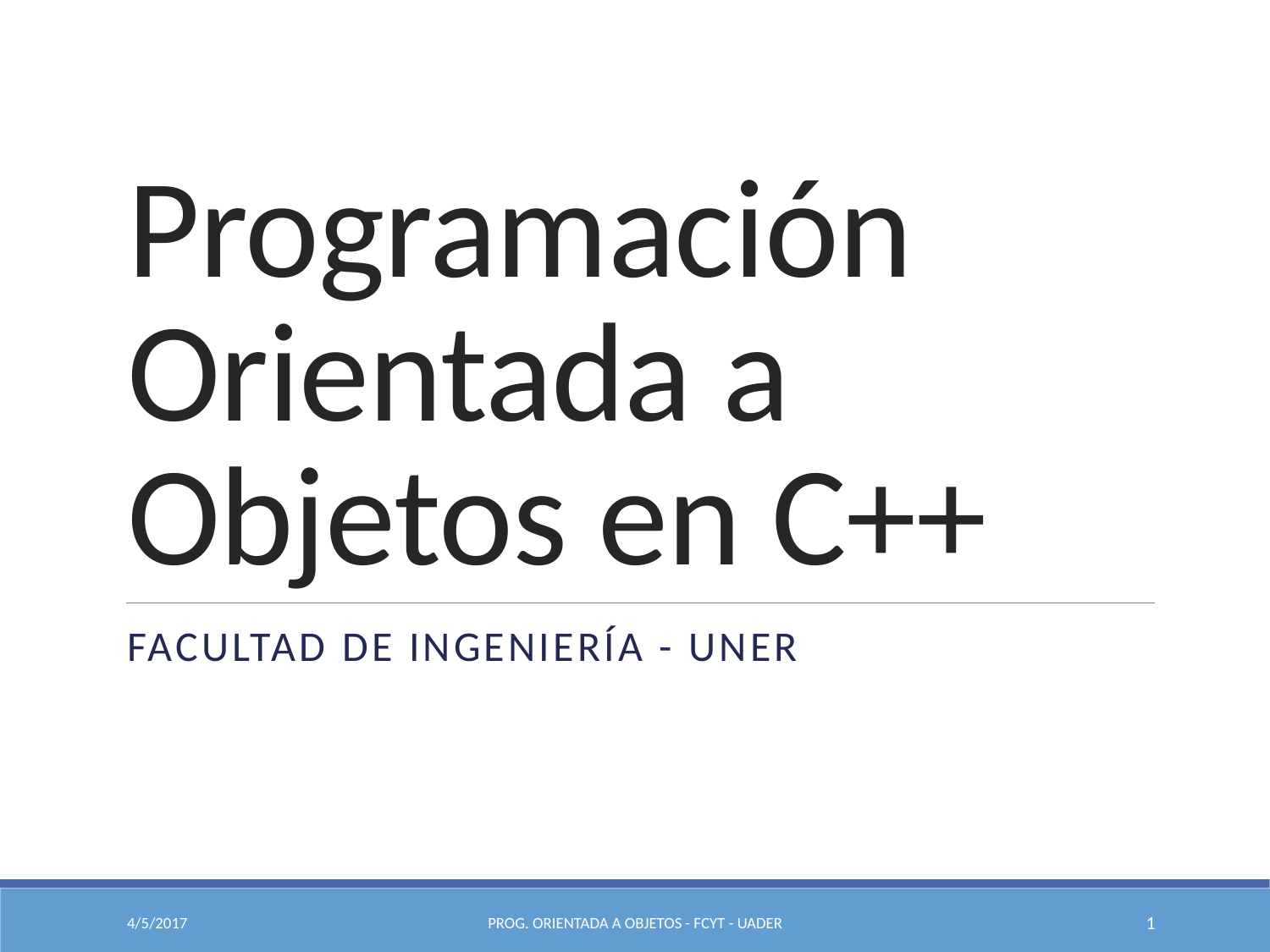

# Programación Orientada a Objetos en C++
Facultad de Ingeniería - Uner
4/5/2017
Prog. Orientada a Objetos - FCyT - UADER
1